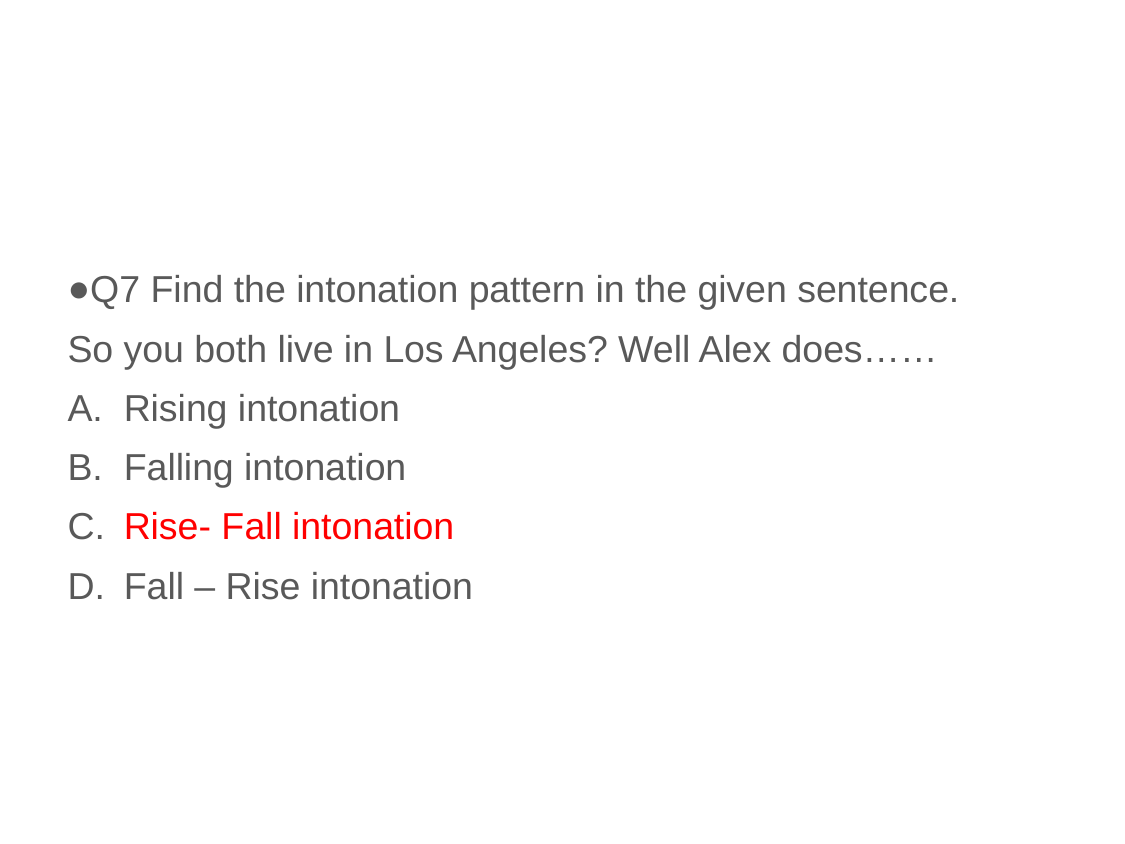

#
Q7 Find the intonation pattern in the given sentence.
So you both live in Los Angeles? Well Alex does……
Rising intonation
Falling intonation
Rise- Fall intonation
Fall – Rise intonation